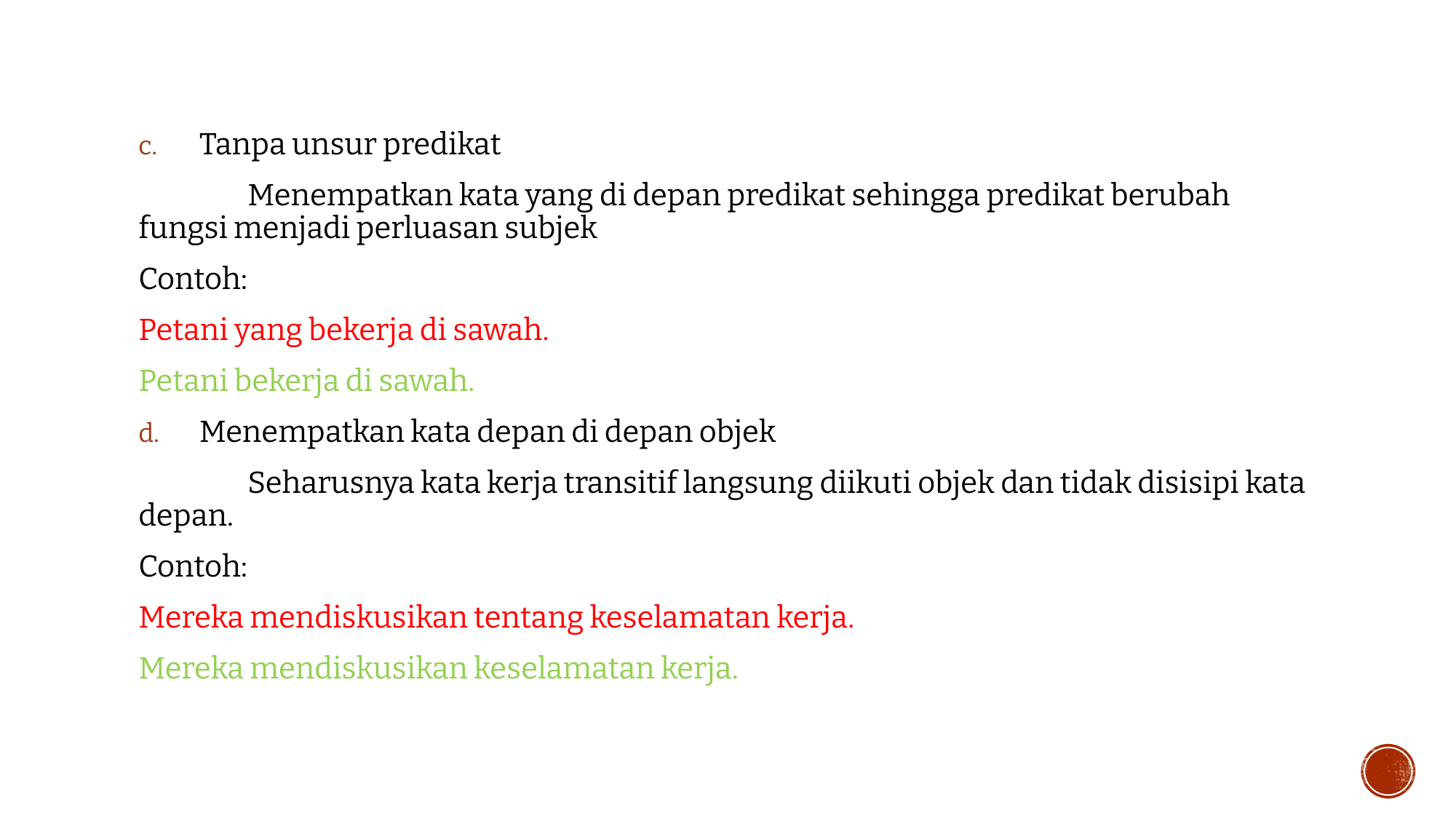

Tanpa unsur predikat
	Menempatkan kata yang di depan predikat sehingga predikat berubah fungsi menjadi perluasan subjek
Contoh:
Petani yang bekerja di sawah.
Petani bekerja di sawah.
 Menempatkan kata depan di depan objek
	Seharusnya kata kerja transitif langsung diikuti objek dan tidak disisipi kata depan.
Contoh:
Mereka mendiskusikan tentang keselamatan kerja.
Mereka mendiskusikan keselamatan kerja.